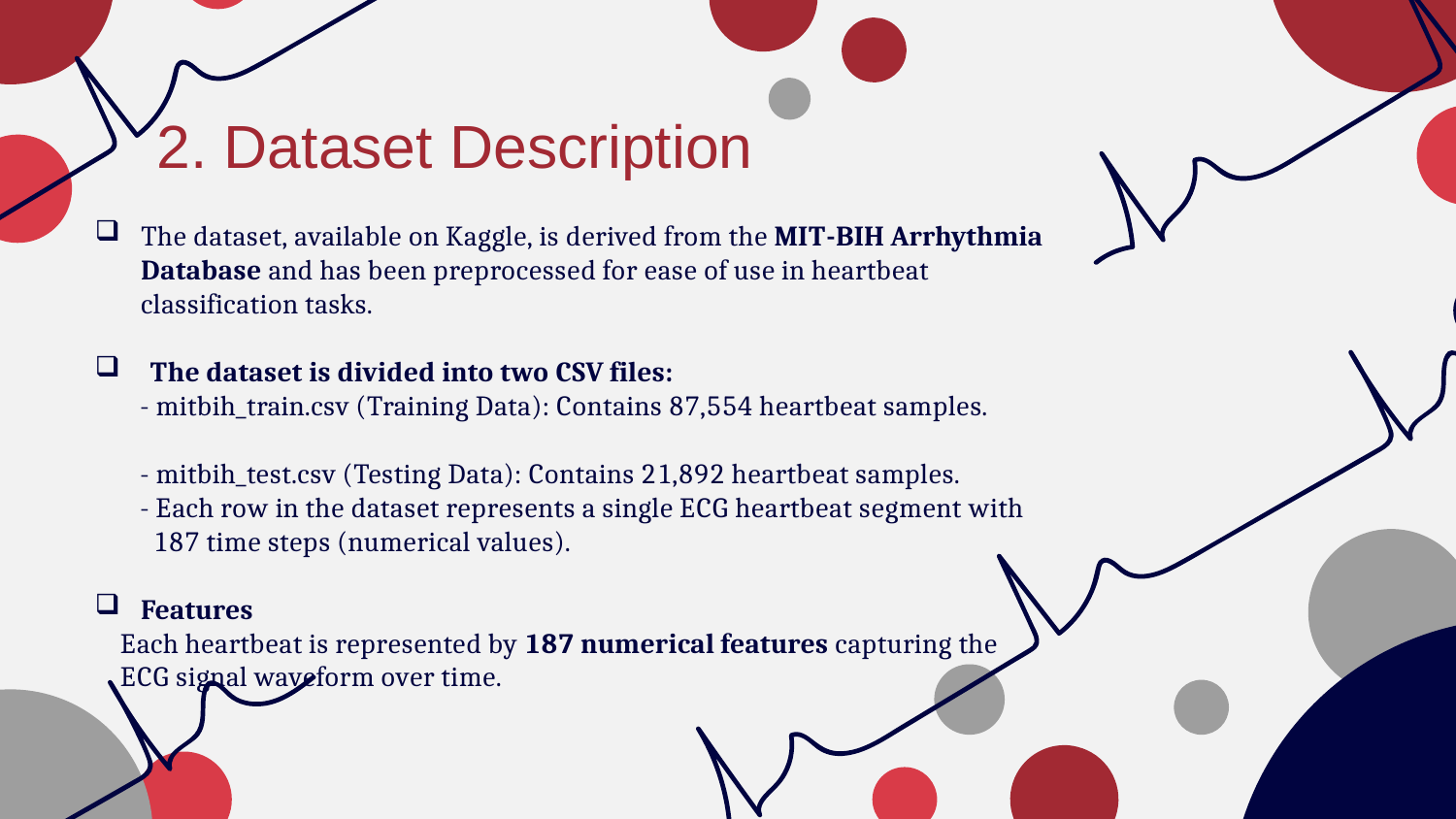

# 2. Dataset Description
The dataset, available on Kaggle, is derived from the MIT-BIH Arrhythmia Database and has been preprocessed for ease of use in heartbeat classification tasks.

The dataset is divided into two CSV files:
       - mitbih_train.csv (Training Data): Contains 87,554 heartbeat samples.
       - mitbih_test.csv (Testing Data): Contains 21,892 heartbeat samples.
       - Each row in the dataset represents a single ECG heartbeat segment with
         187 time steps (numerical values).

Features
    Each heartbeat is represented by 187 numerical features capturing the
    ECG signal waveform over time.